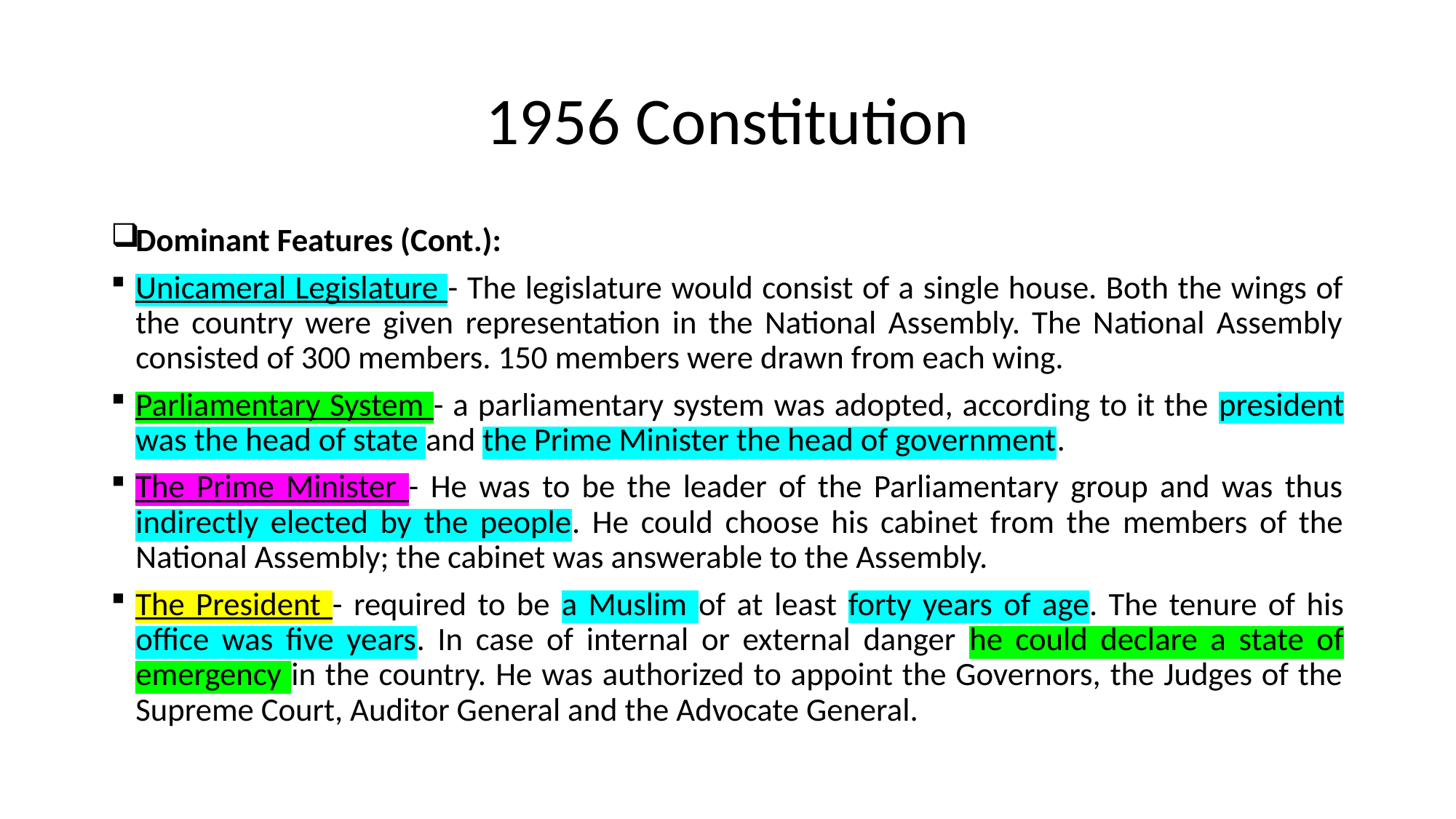

# 1956 Constitution
Dominant Features (Cont.):
Unicameral Legislature - The legislature would consist of a single house. Both the wings of the country were given representation in the National Assembly. The National Assembly consisted of 300 members. 150 members were drawn from each wing.
Parliamentary System - a parliamentary system was adopted, according to it the president was the head of state and the Prime Minister the head of government.
The Prime Minister - He was to be the leader of the Parliamentary group and was thus indirectly elected by the people. He could choose his cabinet from the members of the National Assembly; the cabinet was answerable to the Assembly.
The President - required to be a Muslim of at least forty years of age. The tenure of his office was five years. In case of internal or external danger he could declare a state of emergency in the country. He was authorized to appoint the Governors, the Judges of the Supreme Court, Auditor General and the Advocate General.